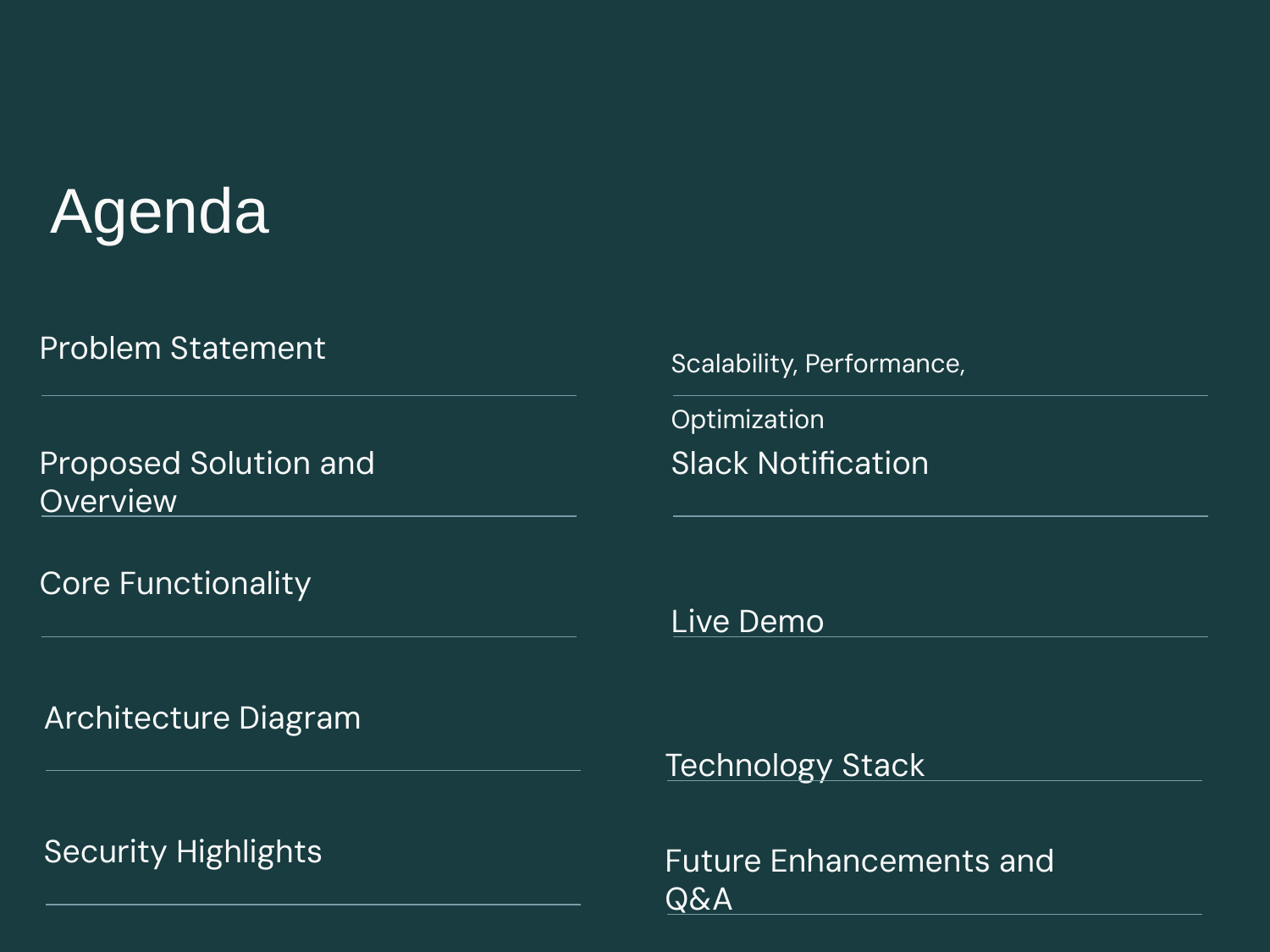

# Agenda

Problem Statement
Scalability, Performance, Optimization

Proposed Solution and Overview
Slack Notification

Core Functionality
Live Demo

Architecture Diagram

Technology Stack

Security Highlights

Future Enhancements and Q&A